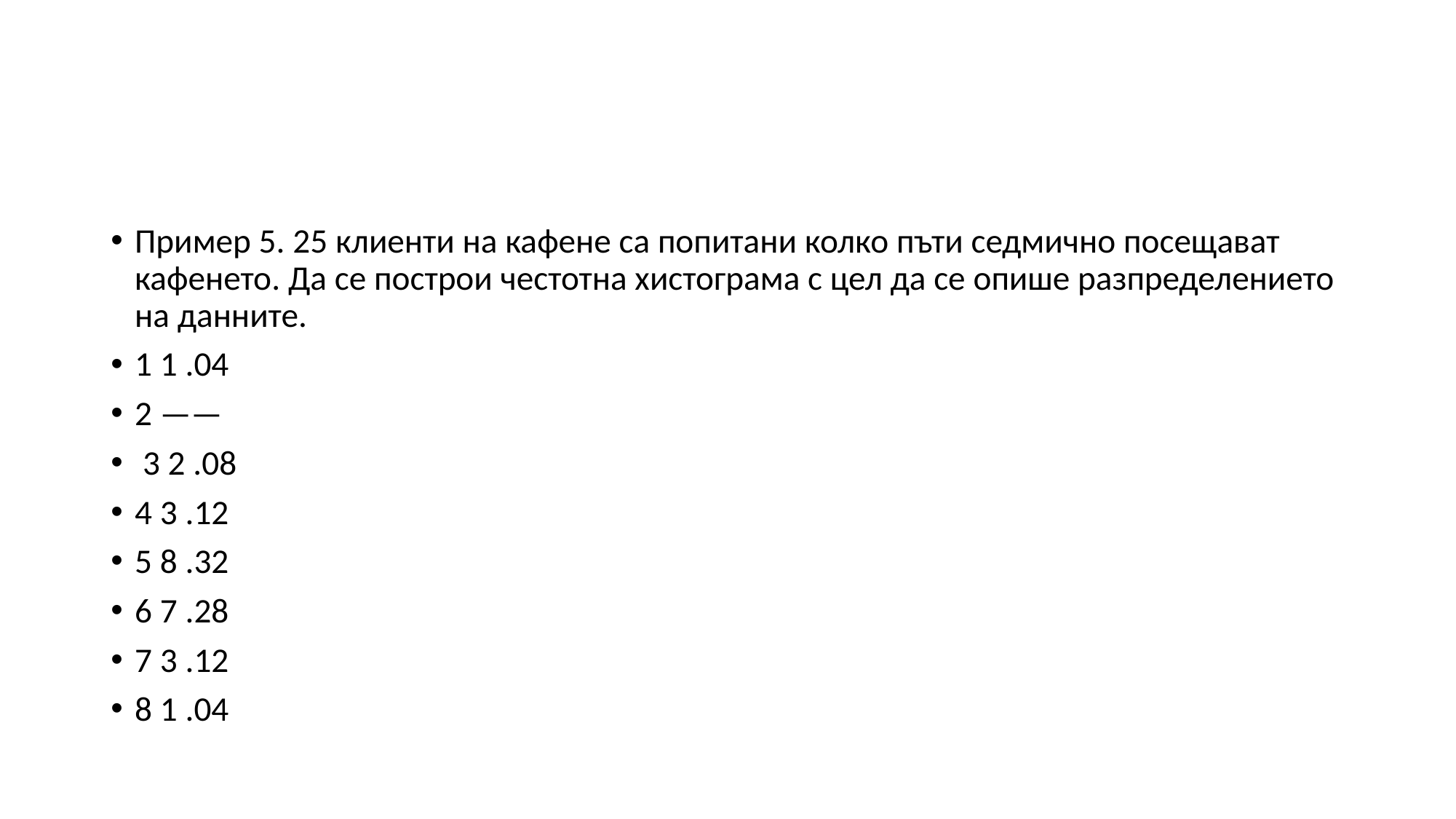

#
Пример 5. 25 клиенти на кафене са попитани колко пъти седмично посещават кафенето. Да се построи честотна хистограма с цел да се опише разпределението на данните.
1 1 .04
2 ——
 3 2 .08
4 3 .12
5 8 .32
6 7 .28
7 3 .12
8 1 .04